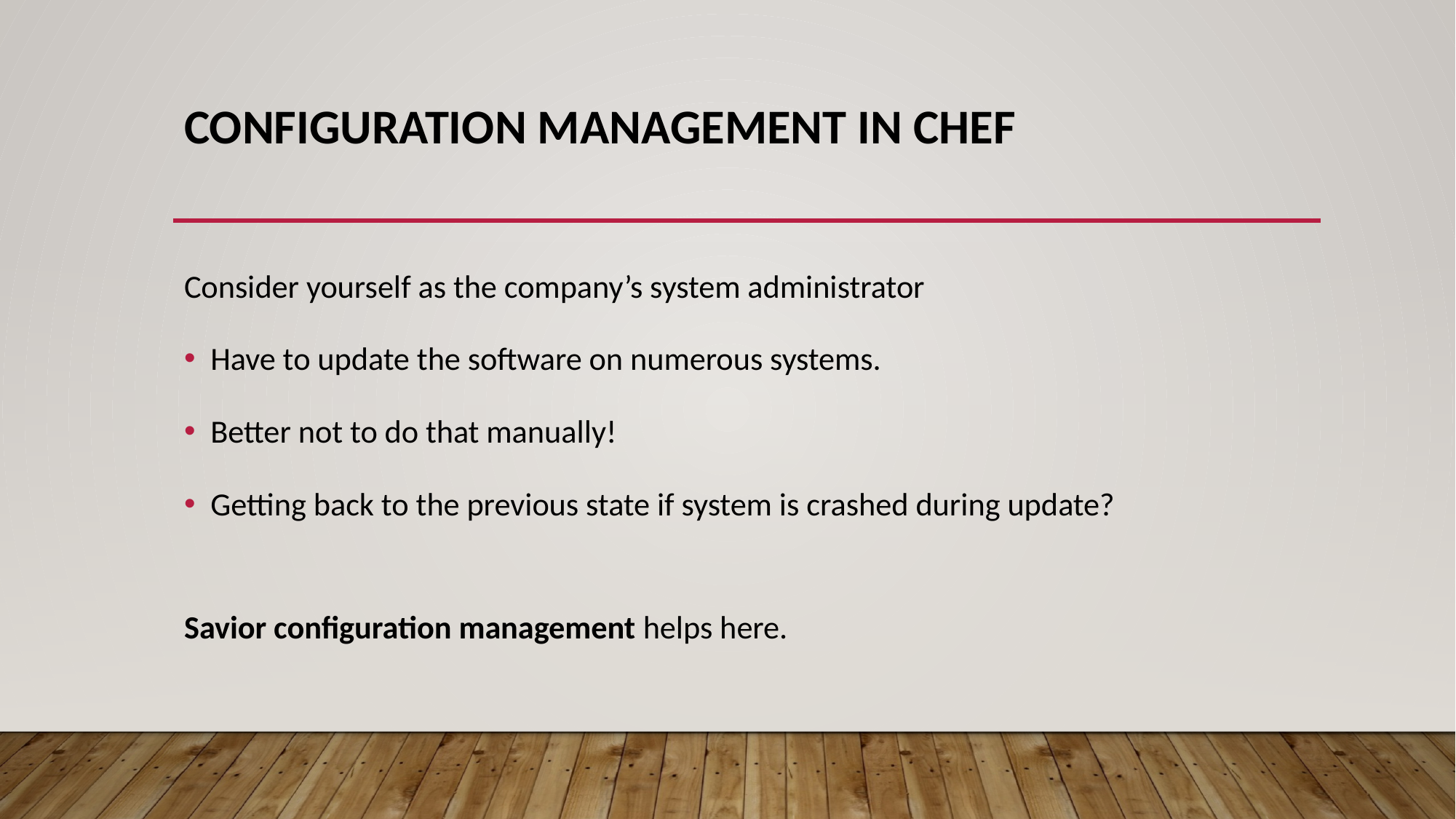

# Configuration Management in Chef
Consider yourself as the company’s system administrator
Have to update the software on numerous systems.
Better not to do that manually!
Getting back to the previous state if system is crashed during update?

Savior configuration management helps here.